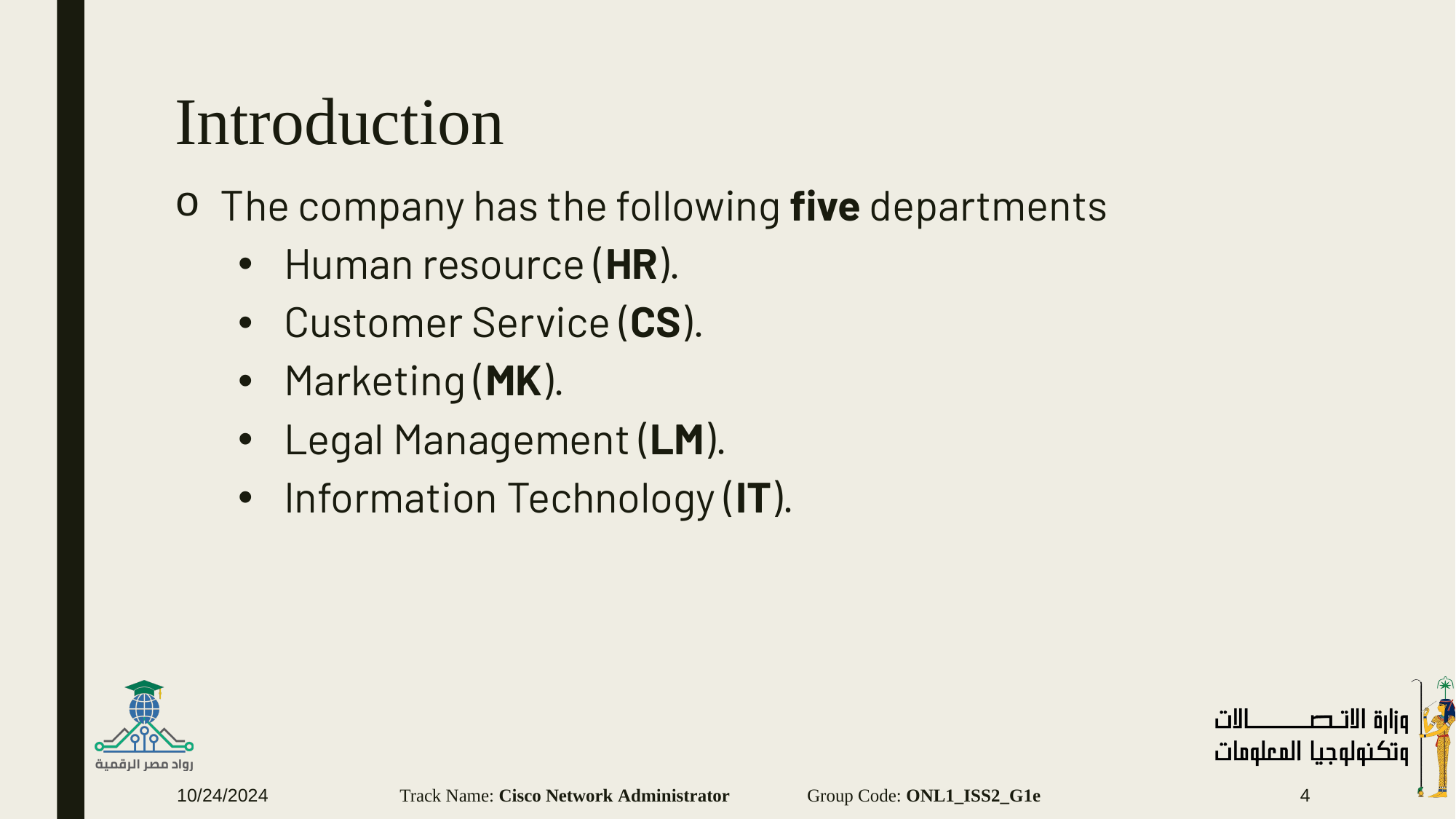

# Introduction
The company has the following five departments
Human resource (HR).
Customer Service (CS).
Marketing (MK).
Legal Management (LM).
Information Technology (IT).
10/24/2024
Track Name: Cisco Network Administrator                 Group Code: ONL1_ISS2_G1e
4